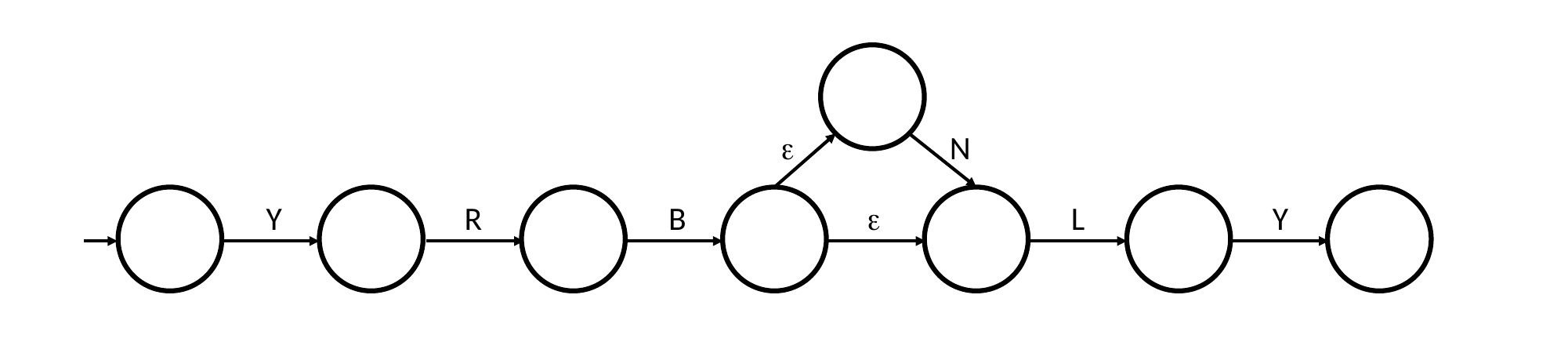

ε
N

Y
R
B
ε
L
Y